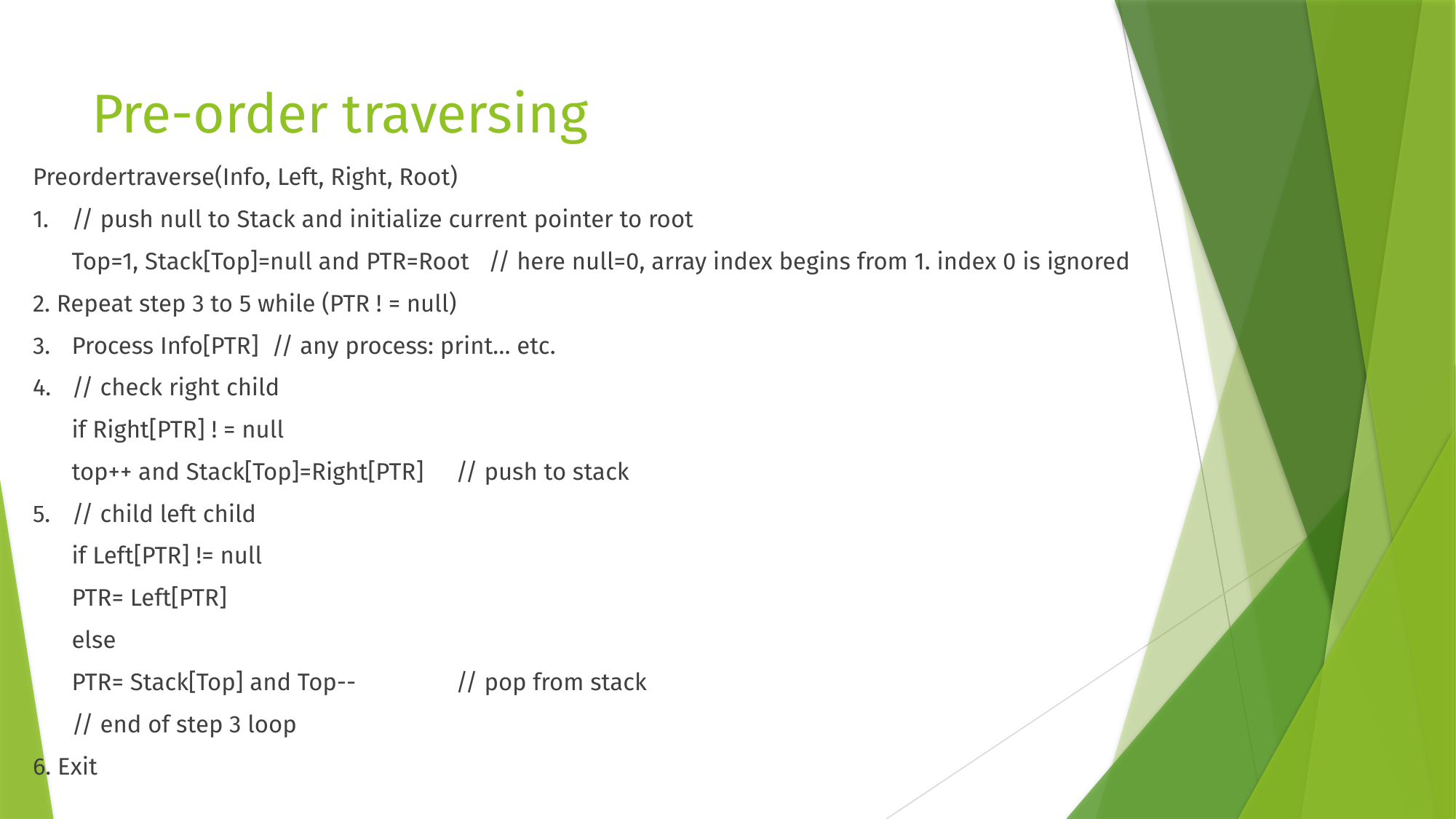

# Pre-order traversing
Preordertraverse(Info, Left, Right, Root)
1.	// push null to Stack and initialize current pointer to root
	Top=1, Stack[Top]=null and PTR=Root   // here null=0, array index begins from 1. index 0 is ignored
2. Repeat step 3 to 5 while (PTR ! = null)
3.		Process Info[PTR]  // any process: print… etc.
4.		// check right child
 				if Right[PTR] ! = null
					top++ and Stack[Top]=Right[PTR] 	// push to stack
5.	// child left child
				if Left[PTR] != null
					PTR= Left[PTR]
				else
					PTR= Stack[Top] and Top--			// pop from stack
	// end of step 3 loop
6. Exit